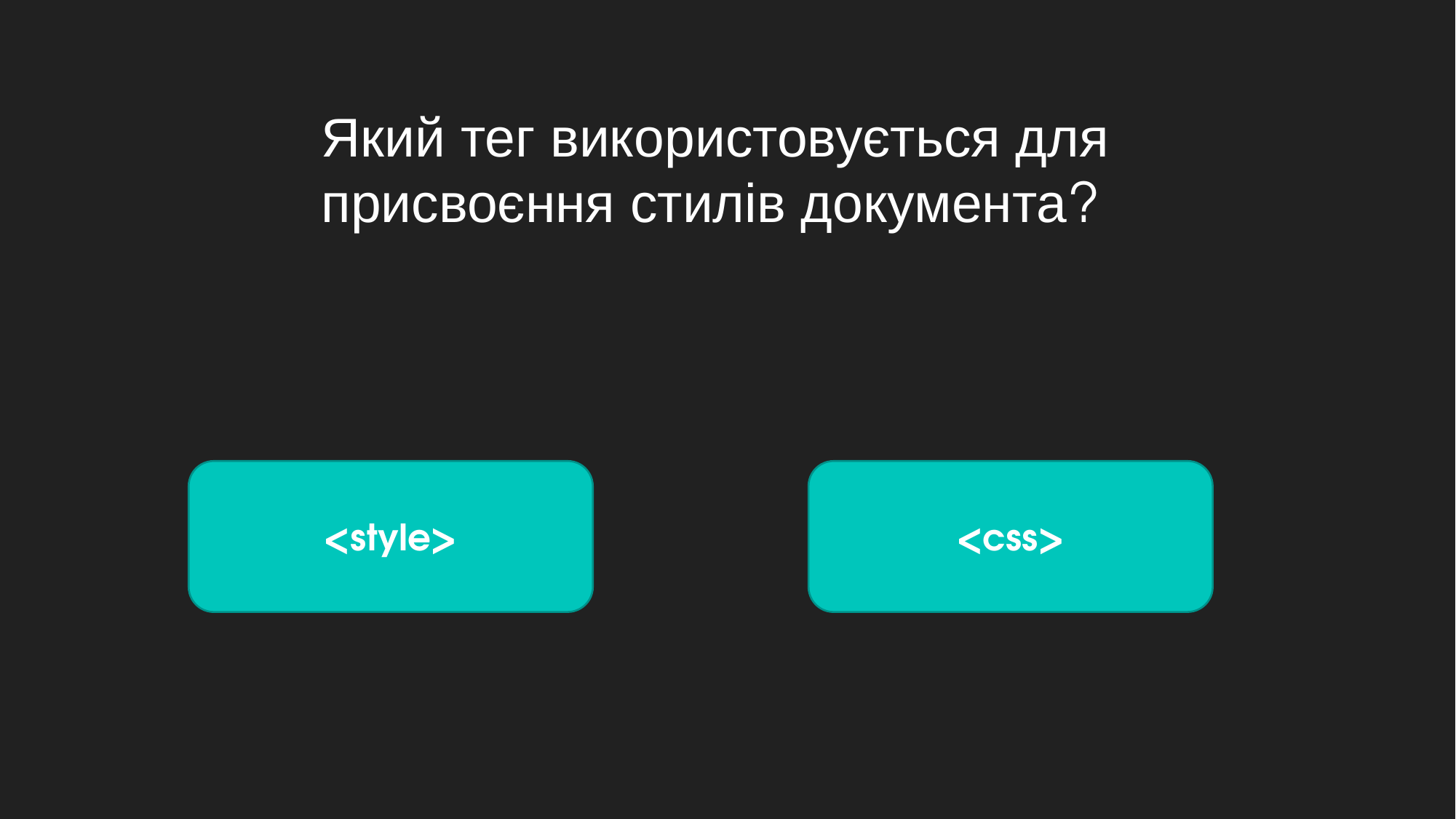

Який тег використовується для присвоєння стилів документа?
<style>
<css>